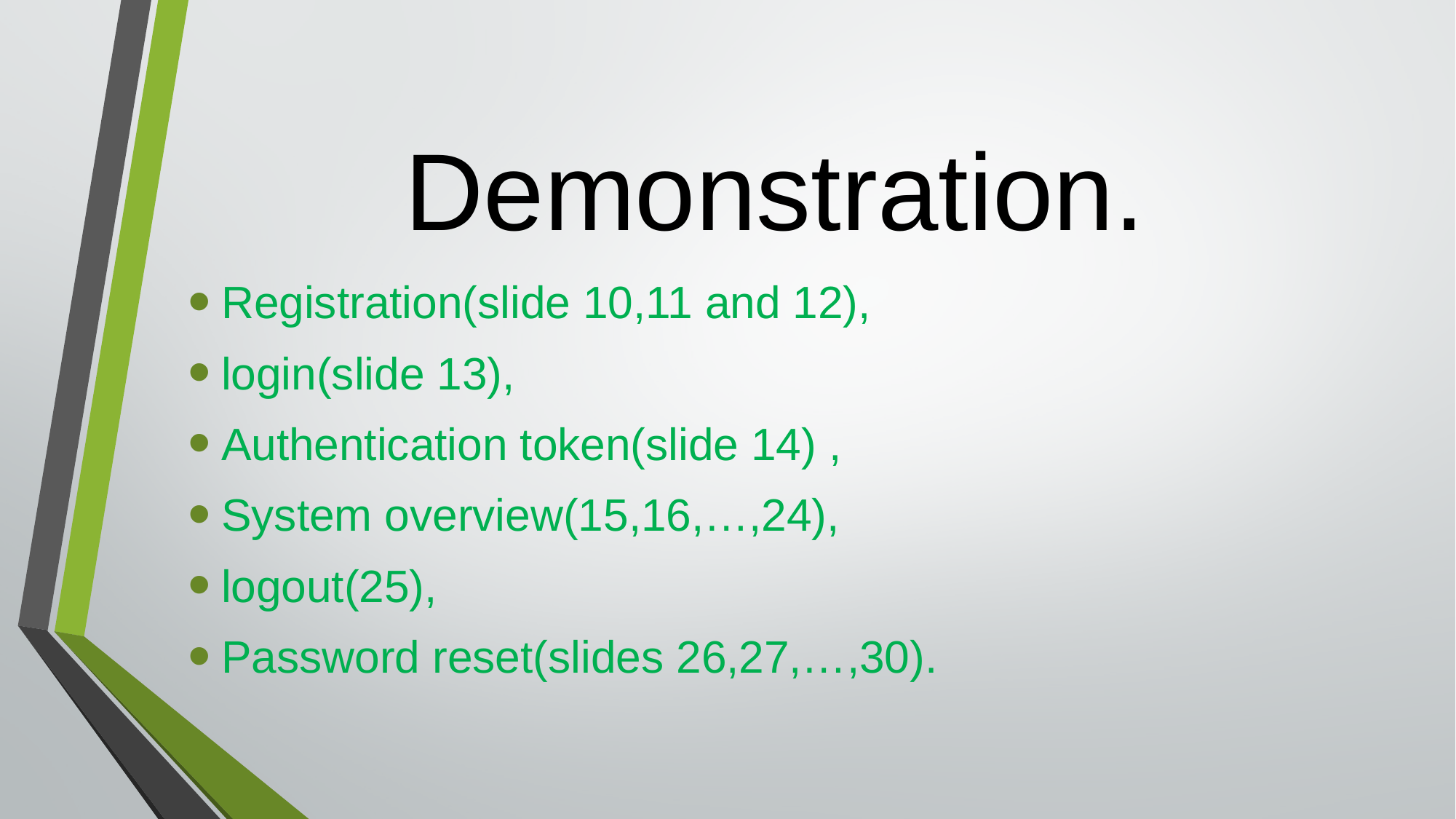

# Demonstration.
Registration(slide 10,11 and 12),
login(slide 13),
Authentication token(slide 14) ,
System overview(15,16,…,24),
logout(25),
Password reset(slides 26,27,…,30).